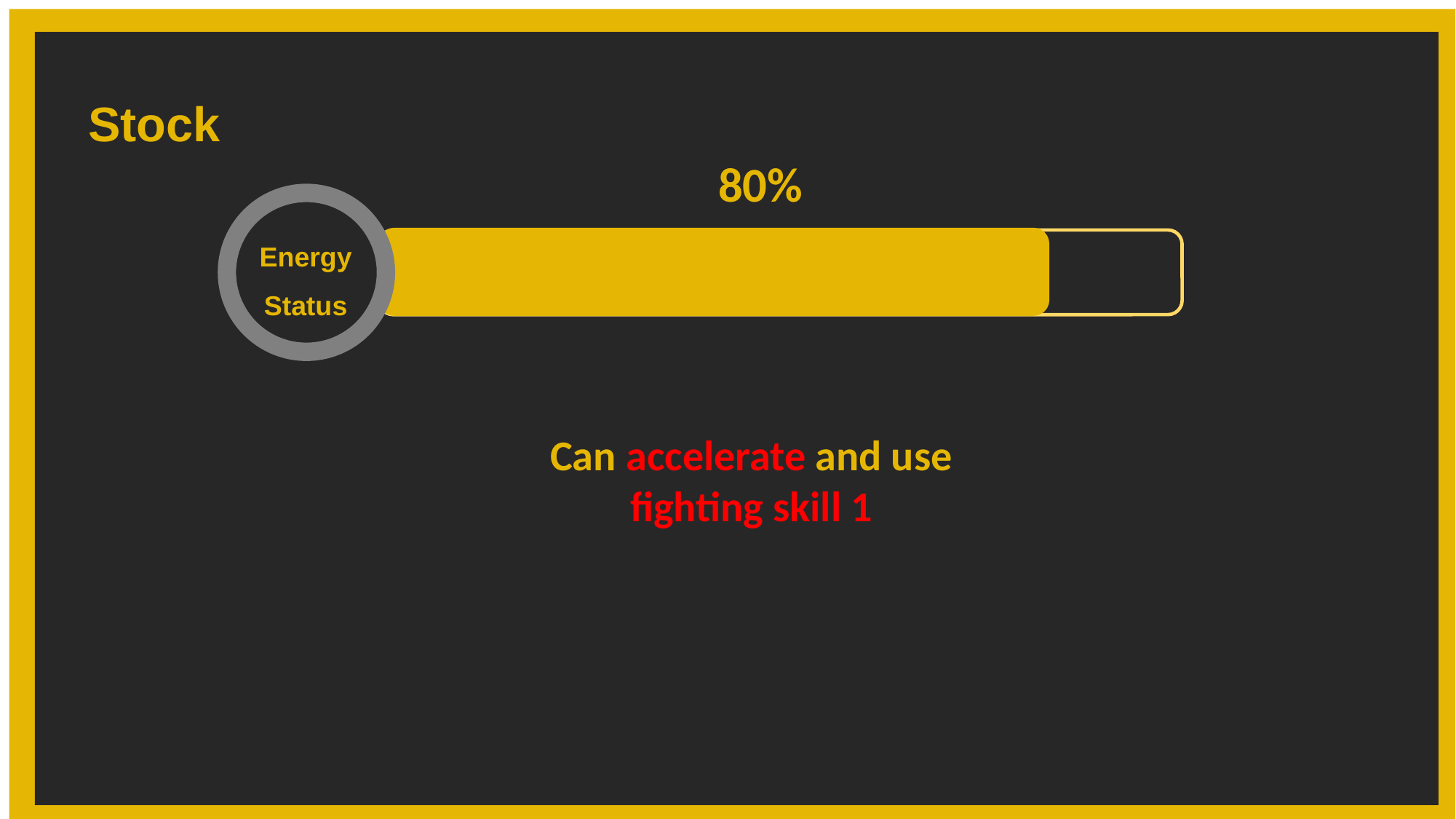

Stock
80%

Energy Status

Can accelerate and use fighting skill 1